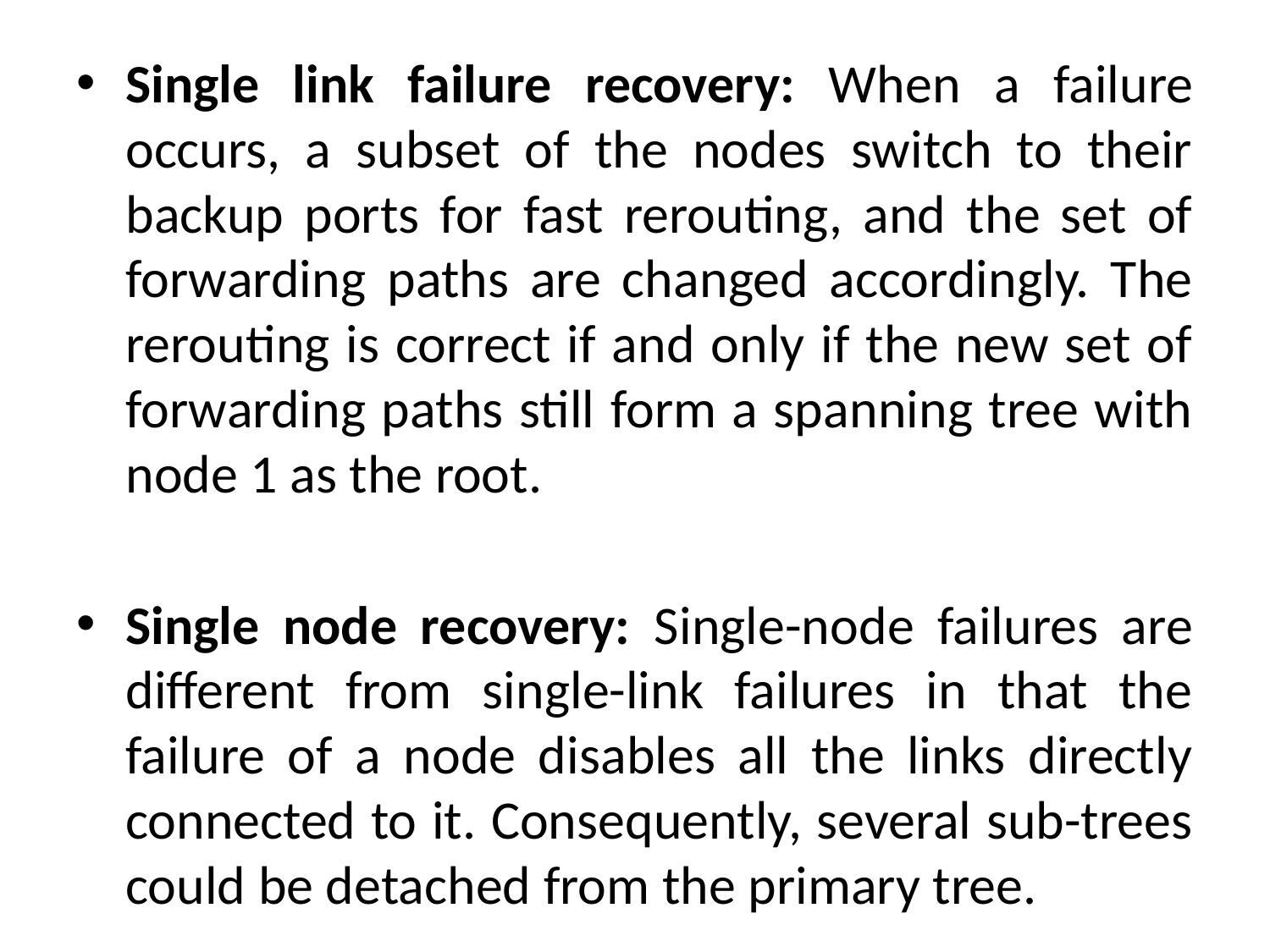

Single link failure recovery: When a failure occurs, a subset of the nodes switch to their backup ports for fast rerouting, and the set of forwarding paths are changed accordingly. The rerouting is correct if and only if the new set of forwarding paths still form a spanning tree with node 1 as the root.

Single node recovery: Single-node failures are different from single-link failures in that the failure of a node disables all the links directly connected to it. Consequently, several sub-trees could be detached from the primary tree.